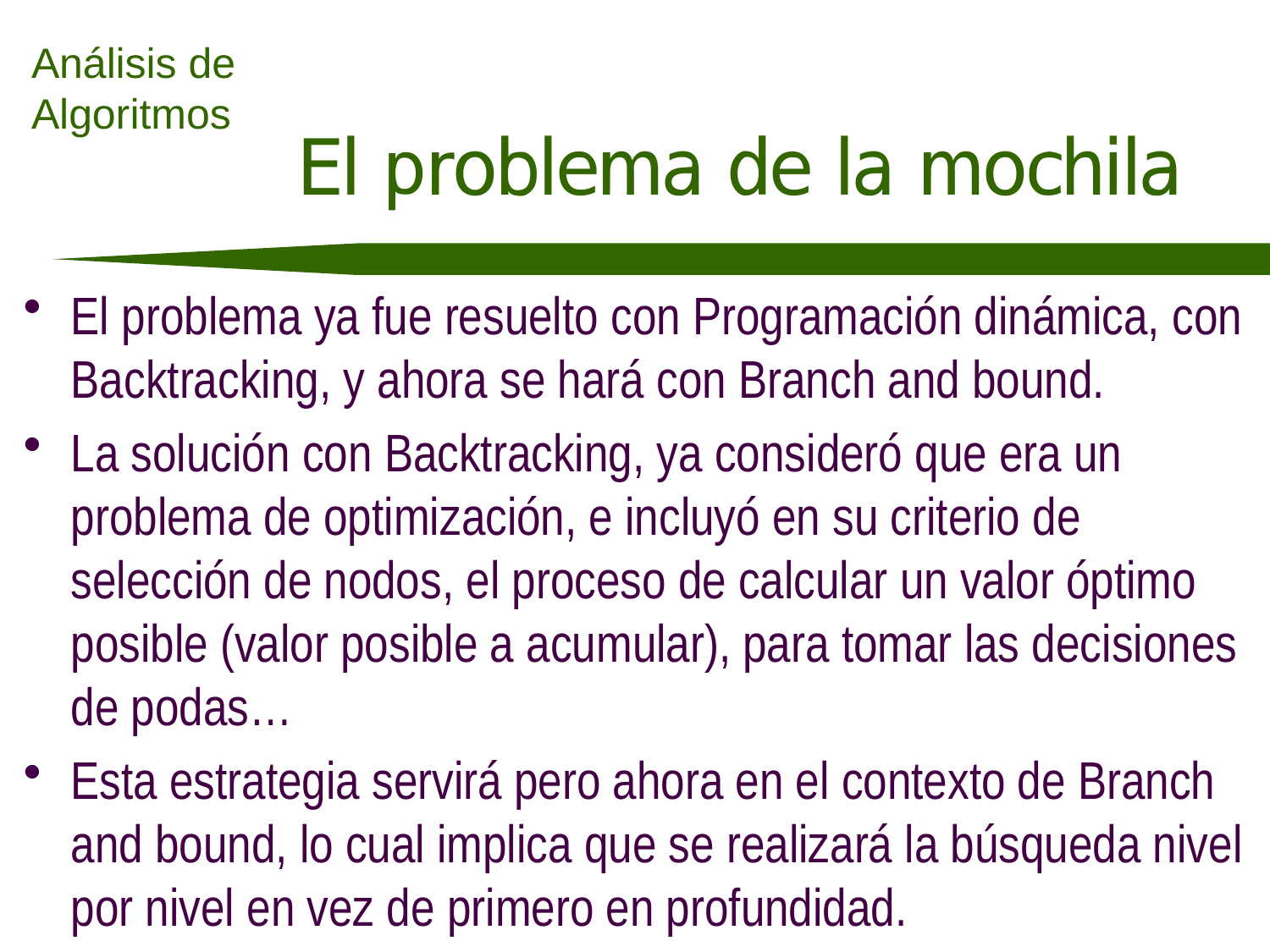

# El problema de la mochila
El problema ya fue resuelto con Programación dinámica, con Backtracking, y ahora se hará con Branch and bound.
La solución con Backtracking, ya consideró que era un problema de optimización, e incluyó en su criterio de selección de nodos, el proceso de calcular un valor óptimo posible (valor posible a acumular), para tomar las decisiones de podas…
Esta estrategia servirá pero ahora en el contexto de Branch and bound, lo cual implica que se realizará la búsqueda nivel por nivel en vez de primero en profundidad.